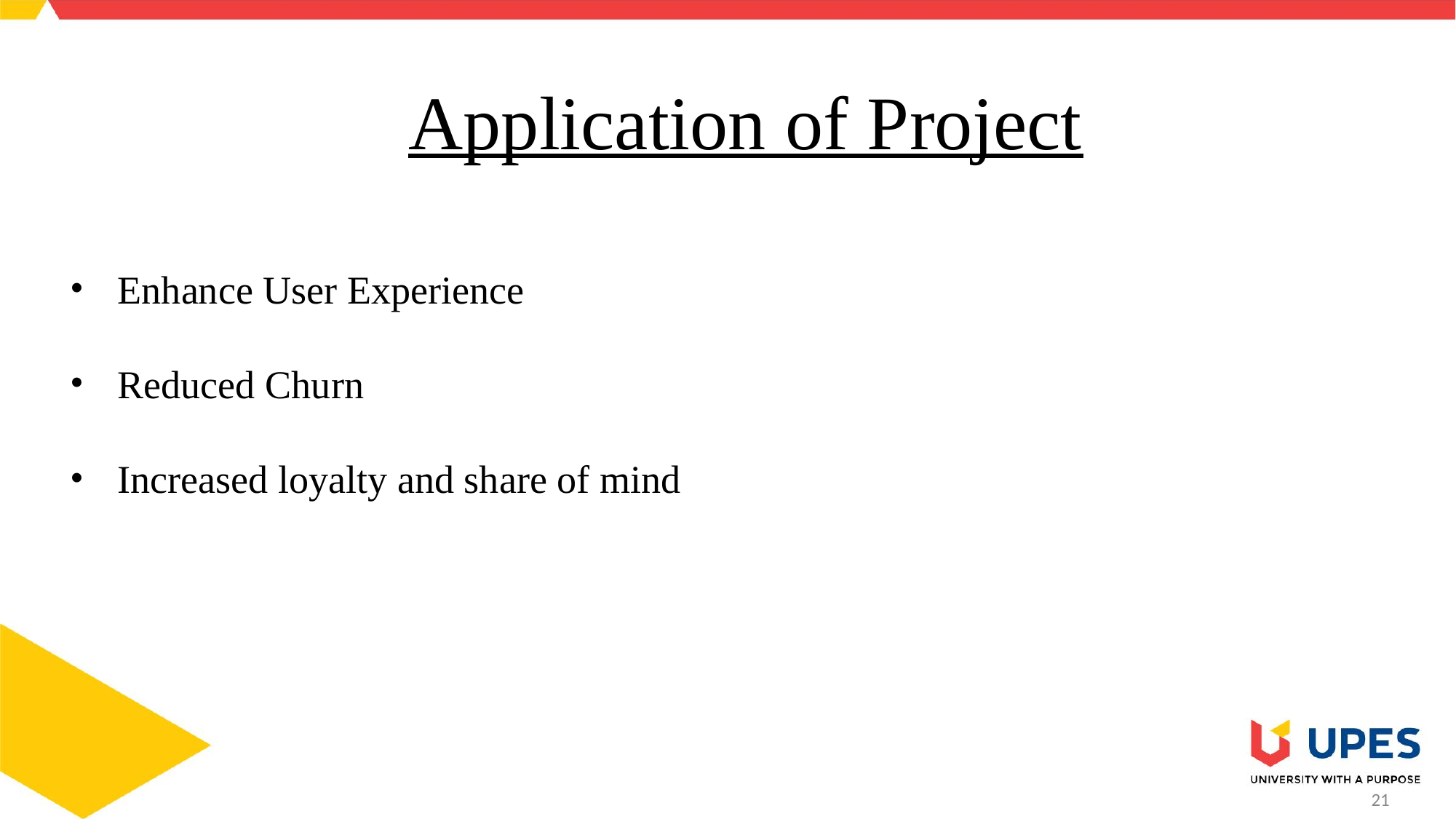

# Application of Project
Enhance User Experience

Reduced Churn

Increased loyalty and share of mind